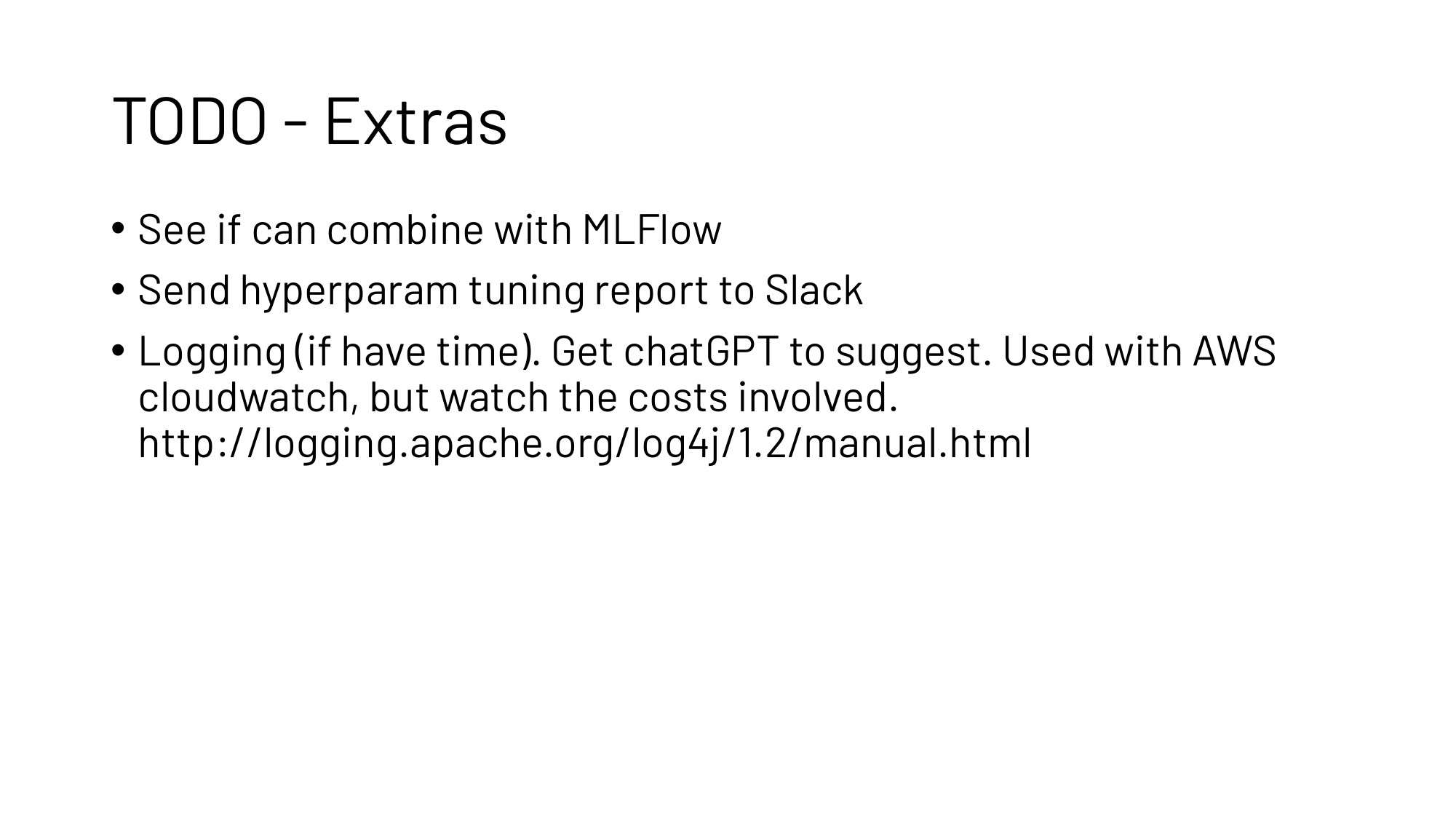

# TODO - Extras
See if can combine with MLFlow
Send hyperparam tuning report to Slack
Logging (if have time). Get chatGPT to suggest. Used with AWS cloudwatch, but watch the costs involved. http://logging.apache.org/log4j/1.2/manual.html